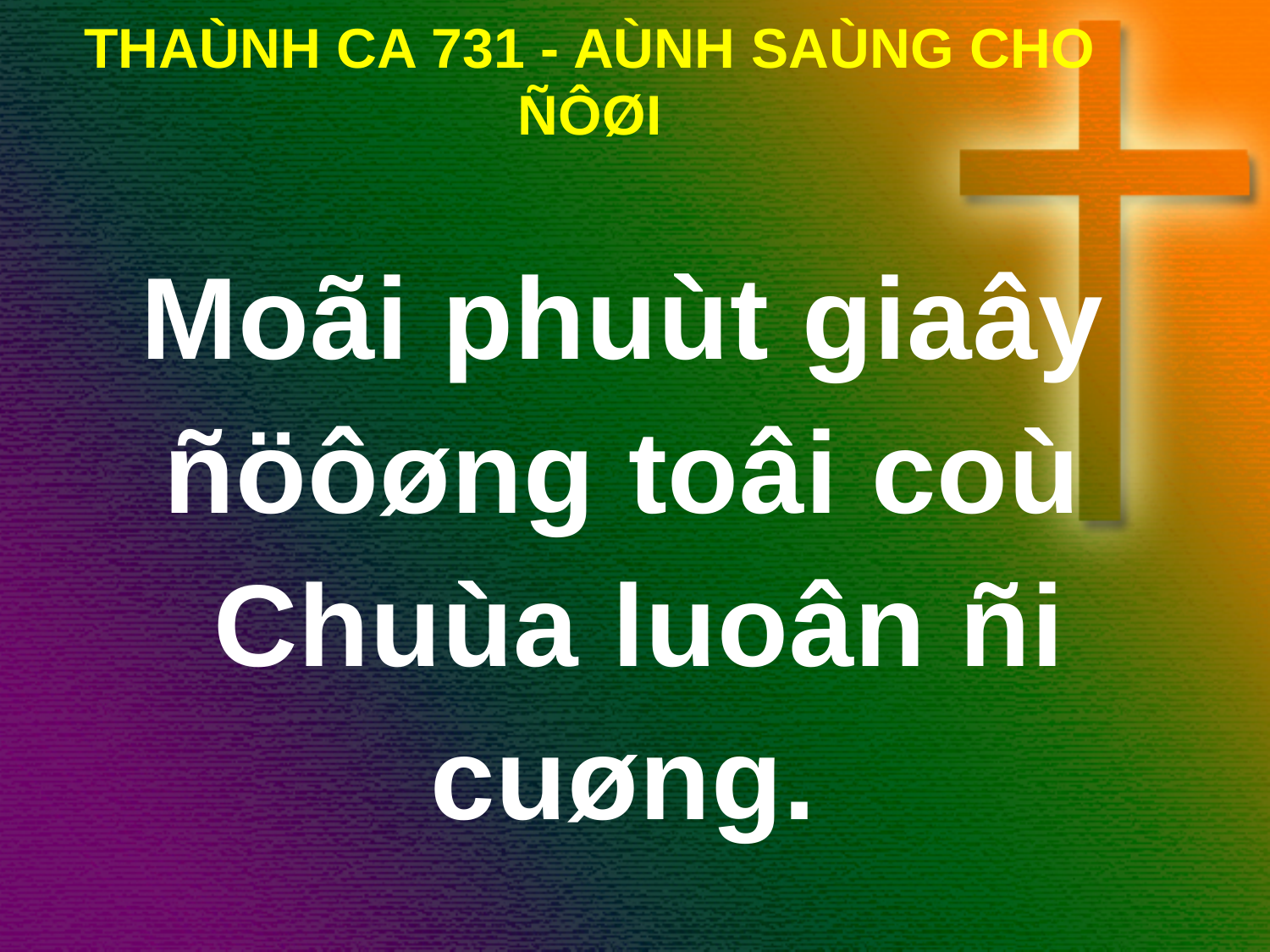

THAÙNH CA 731 - AÙNH SAÙNG CHO ÑÔØI
Moãi phuùt giaây
ñöôøng toâi coù
Chuùa luoân ñi cuøng.